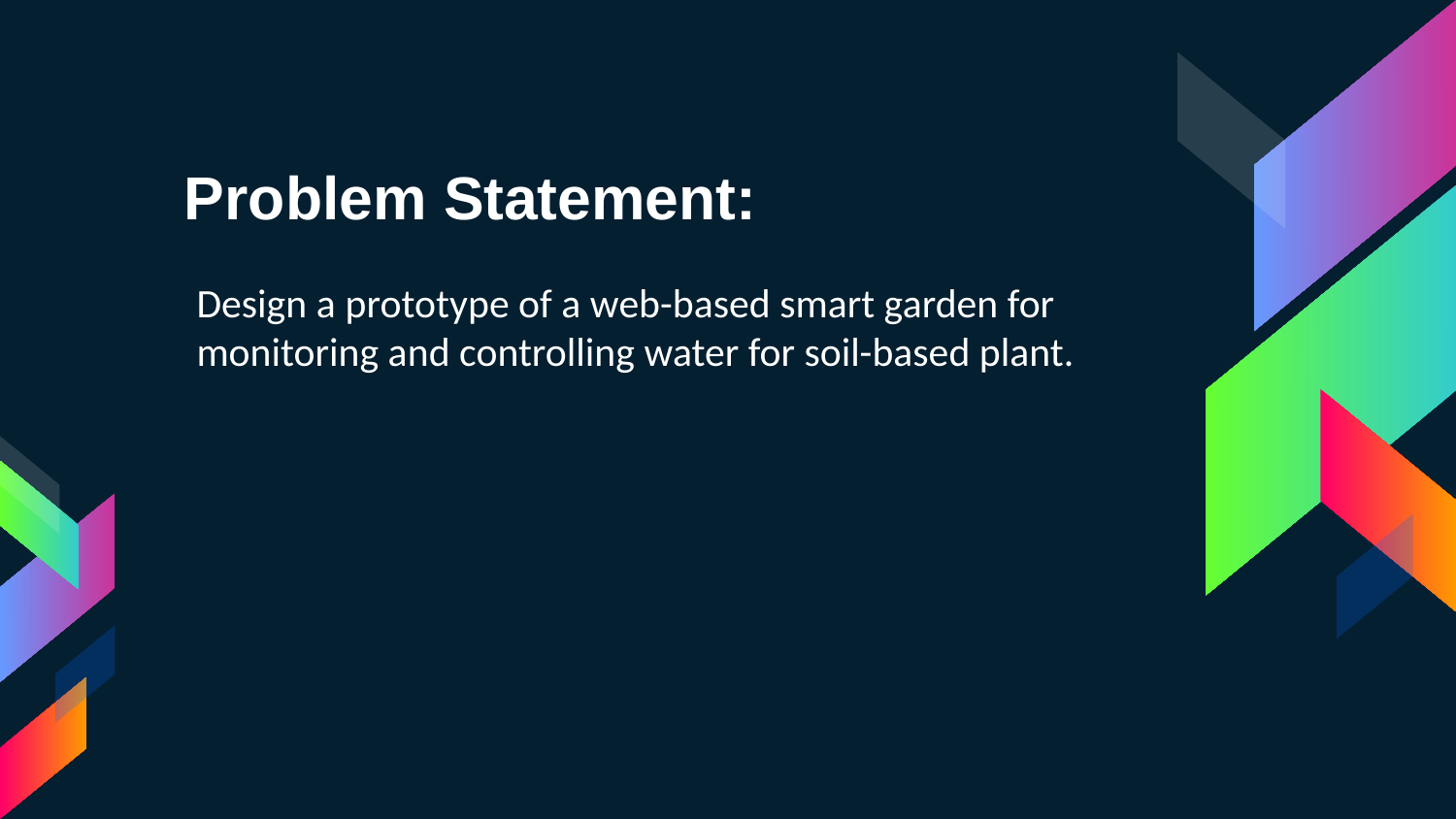

# Problem Statement:
Design a prototype of a web-based smart garden for monitoring and controlling water for soil-based plant.